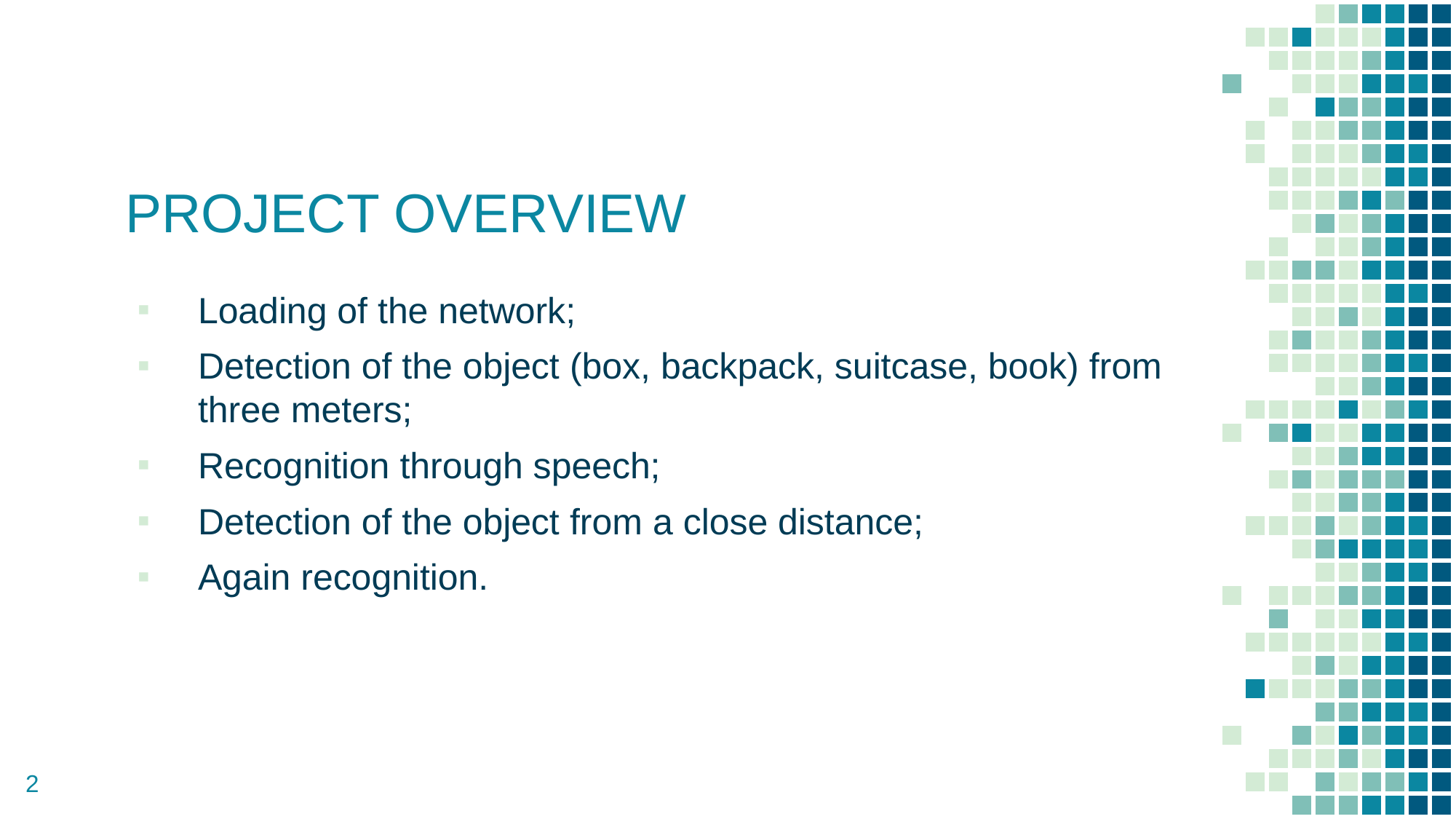

# PROJECT OVERVIEW
Loading of the network;
Detection of the object (box, backpack, suitcase, book) from three meters;
Recognition through speech;
Detection of the object from a close distance;
Again recognition.

2